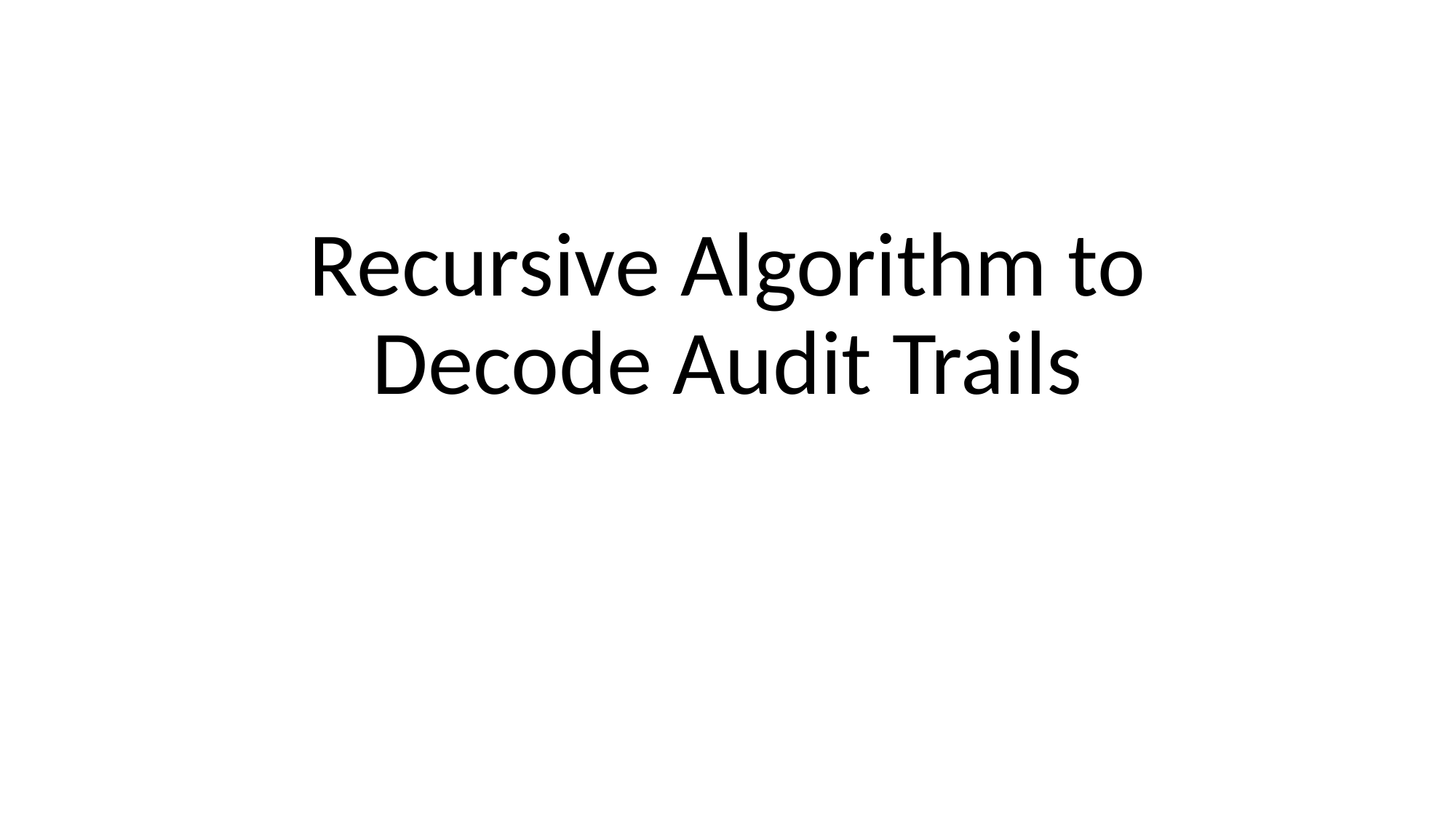

# Recursive Algorithm to Decode Audit Trails